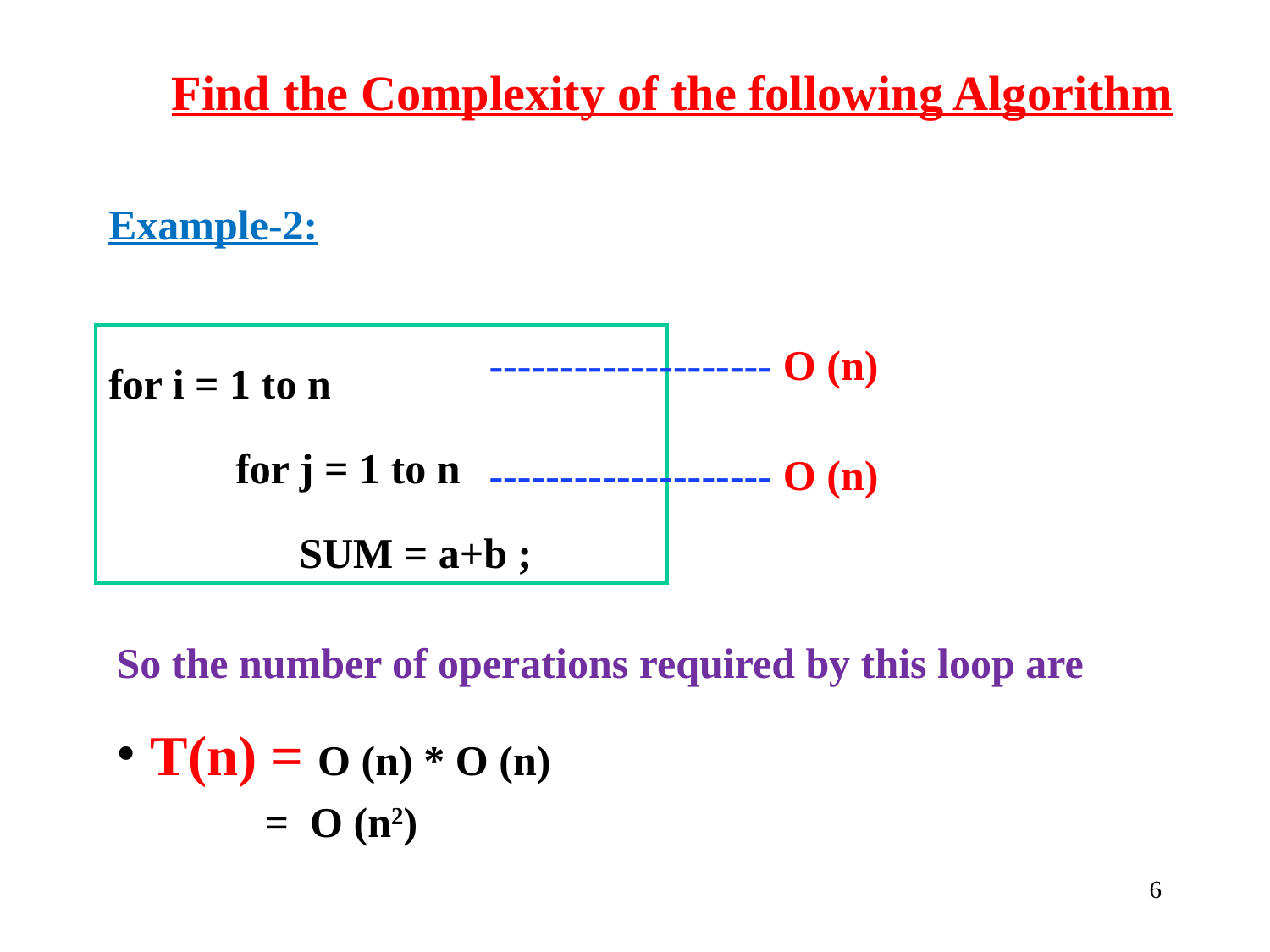

Find the Complexity of the following Algorithm
Example-2:
-------------------- O (n)
-------------------- O (n)

for i = 1 to n
	for j = 1 to n
                  SUM = a+b ;
So the number of operations required by this loop are
 T(n) = O (n) * O (n)
              =  O (n2)
6